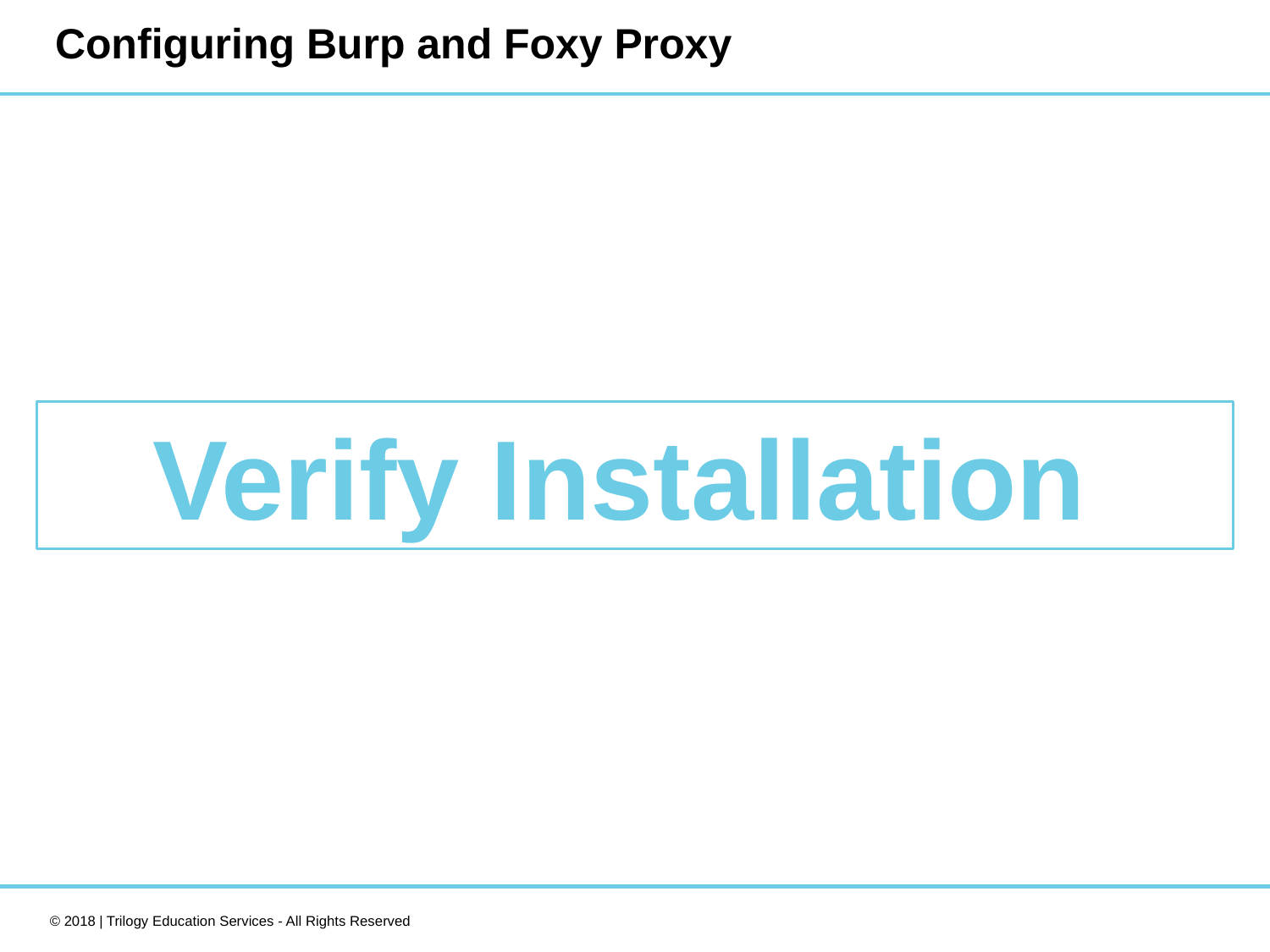

# Configuring Burp and Foxy Proxy
Verify Installation